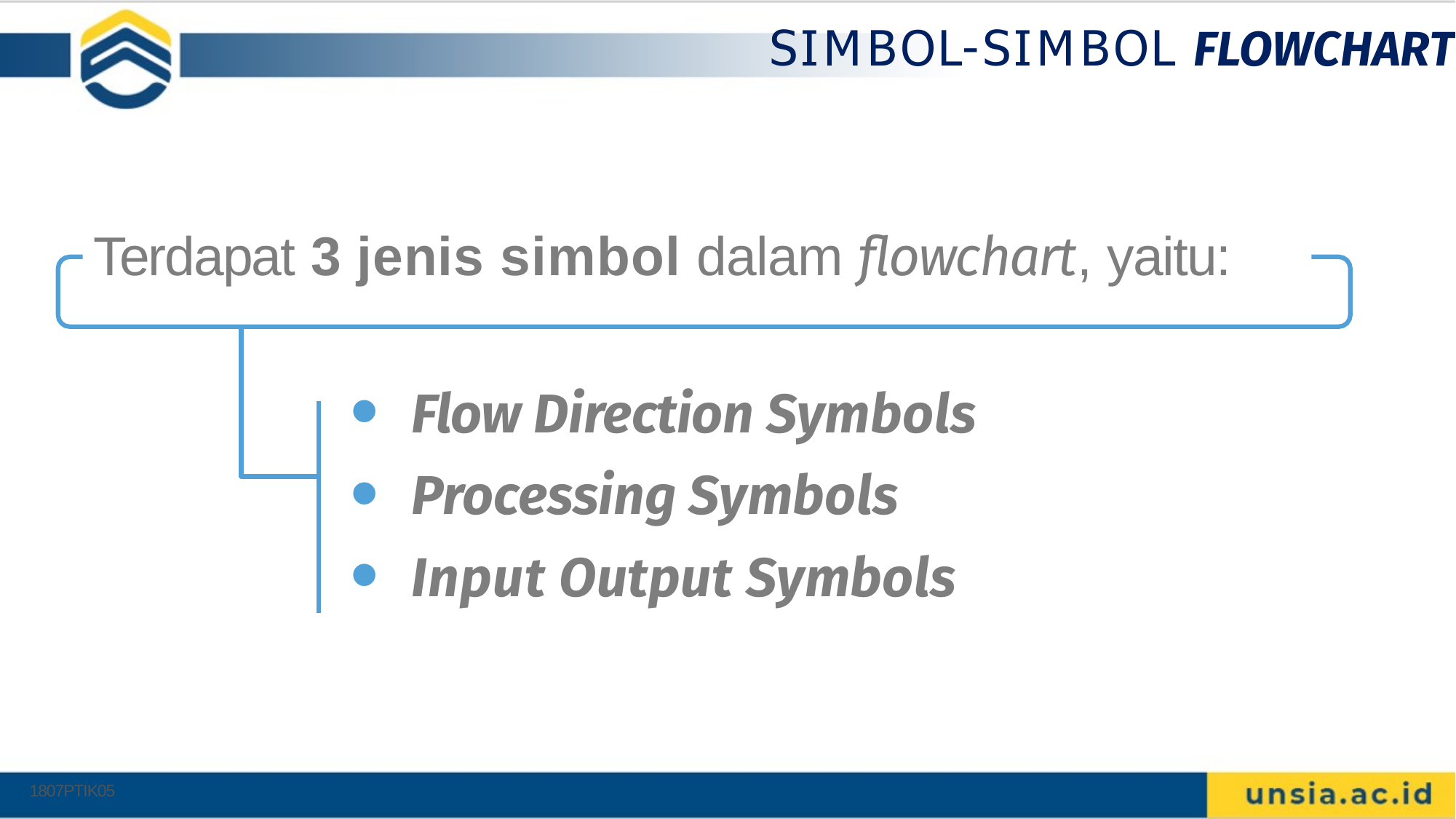

# SIMBOL-SIMBOL FLOWCHART
11

Terdapat 3 jenis simbol dalam flowchart, yaitu:

Flow Direction Symbols
Processing Symbols
Input Output Symbols

1807PTIK05